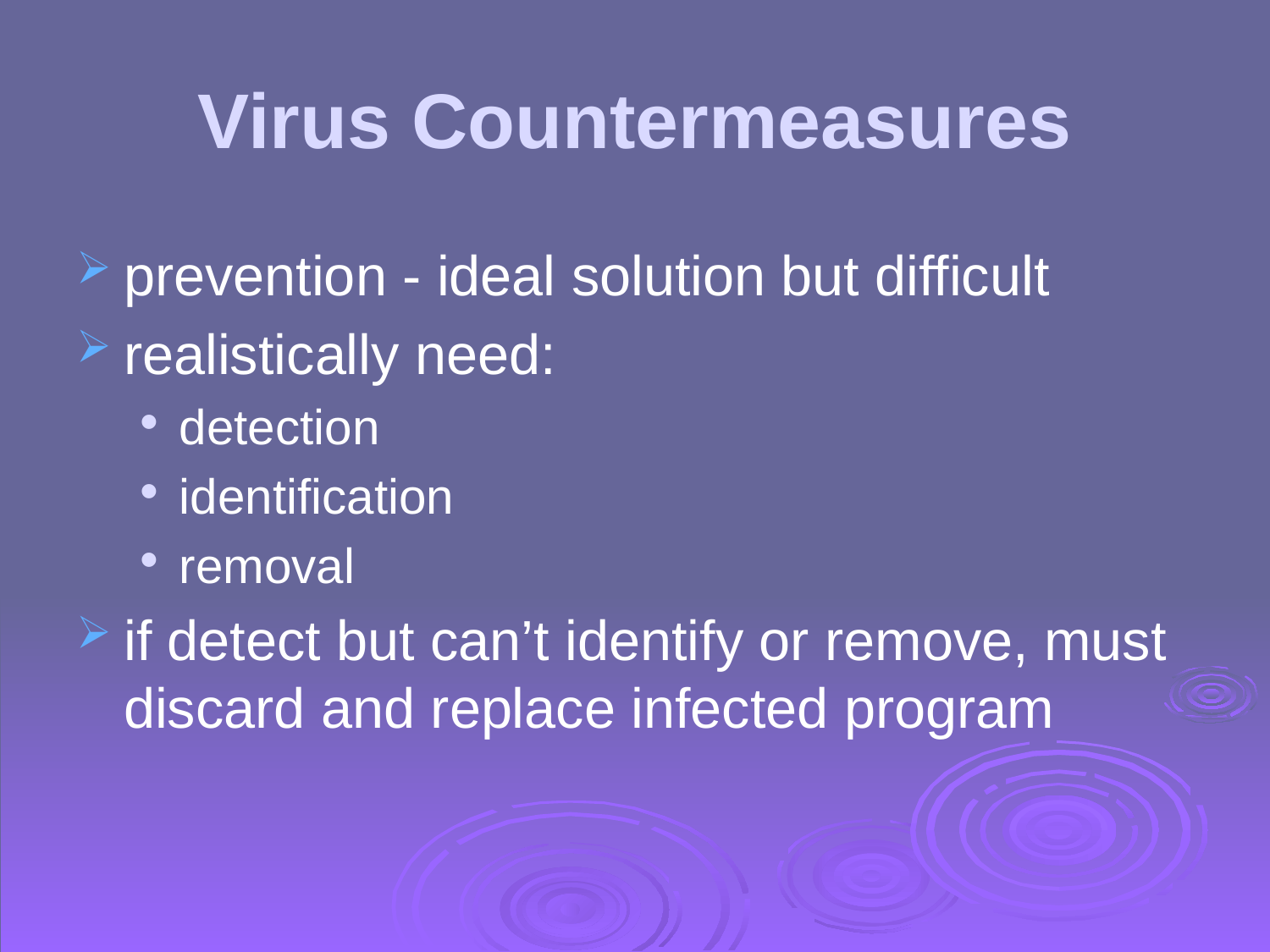

# Virus Countermeasures
prevention - ideal solution but difficult
realistically need:
detection
identification
removal
if detect but can’t identify or remove, must discard and replace infected program